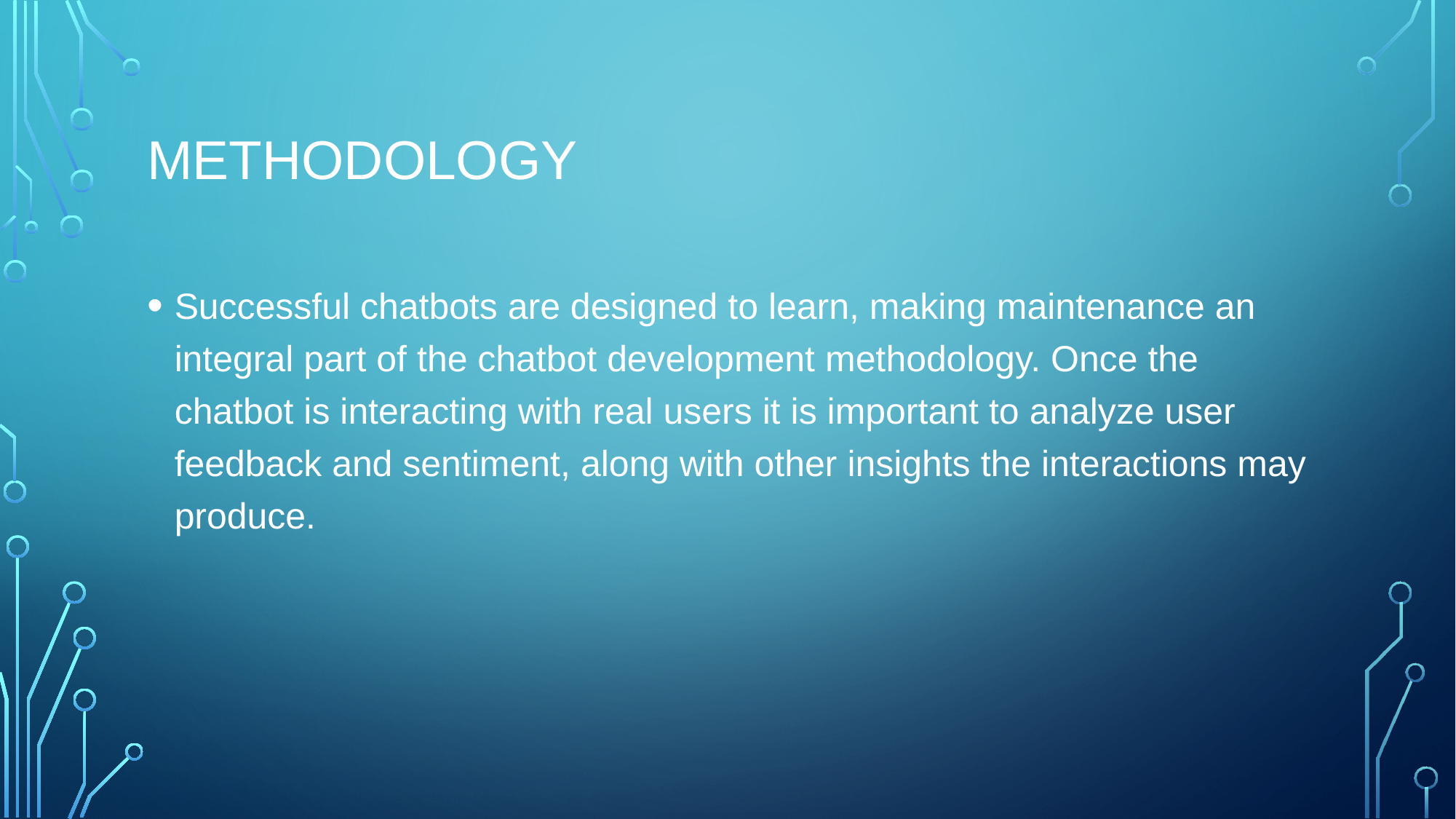

# Methodology
Successful chatbots are designed to learn, making maintenance an integral part of the chatbot development methodology. Once the chatbot is interacting with real users it is important to analyze user feedback and sentiment, along with other insights the interactions may produce.